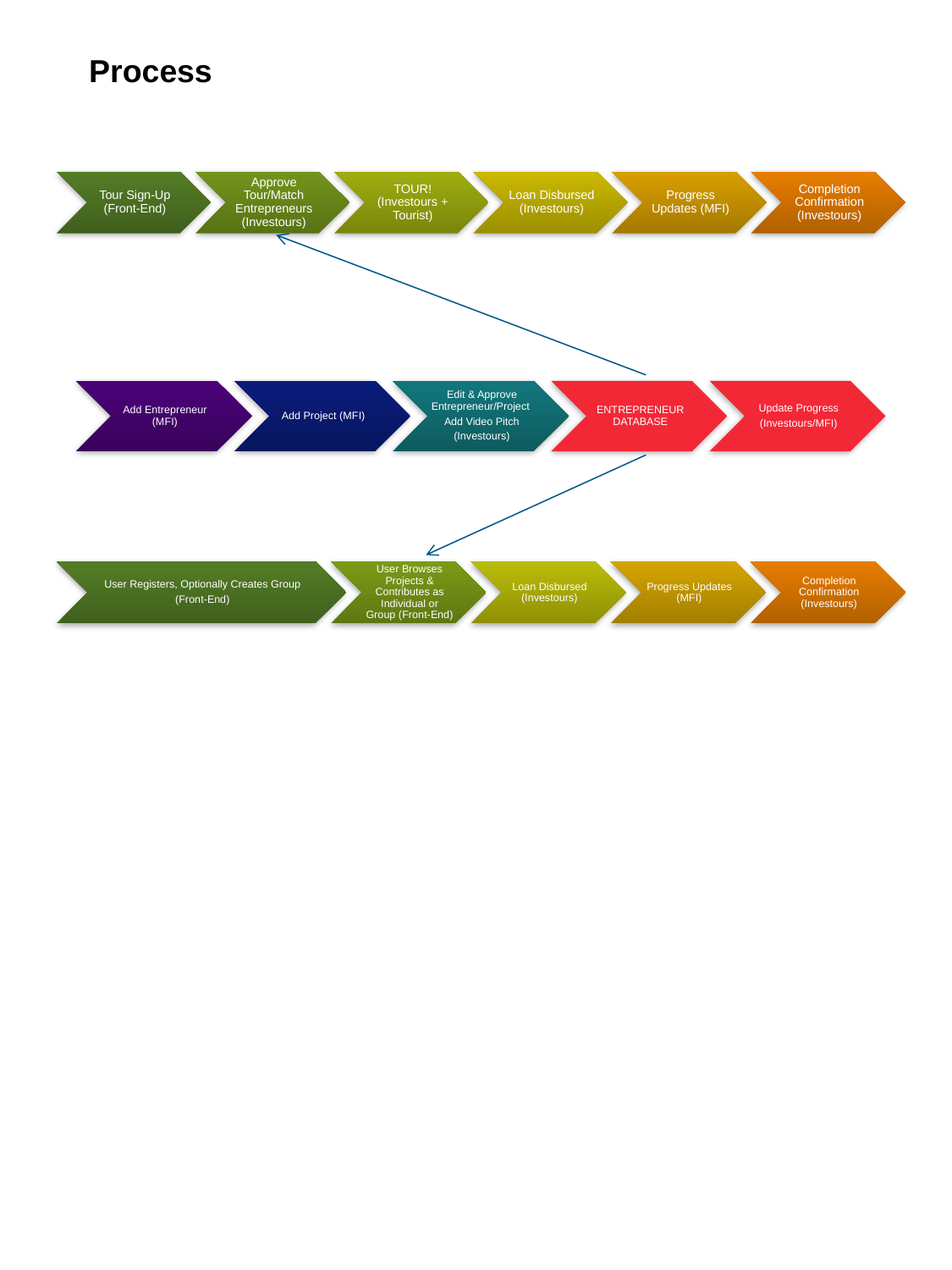

Process
Tour Sign-Up (Front-End)
Approve Tour/Match Entrepreneurs (Investours)
TOUR! (Investours + Tourist)
Loan Disbursed (Investours)
Progress Updates (MFI)
Completion Confirmation (Investours)
Add Entrepreneur (MFI)
Add Project (MFI)
Edit & Approve Entrepreneur/Project
Add Video Pitch
(Investours)
ENTREPRENEUR DATABASE
Update Progress
(Investours/MFI)
User Registers, Optionally Creates Group
(Front-End)
User Browses Projects & Contributes as Individual or Group (Front-End)
Loan Disbursed (Investours)
Progress Updates (MFI)
Completion Confirmation (Investours)